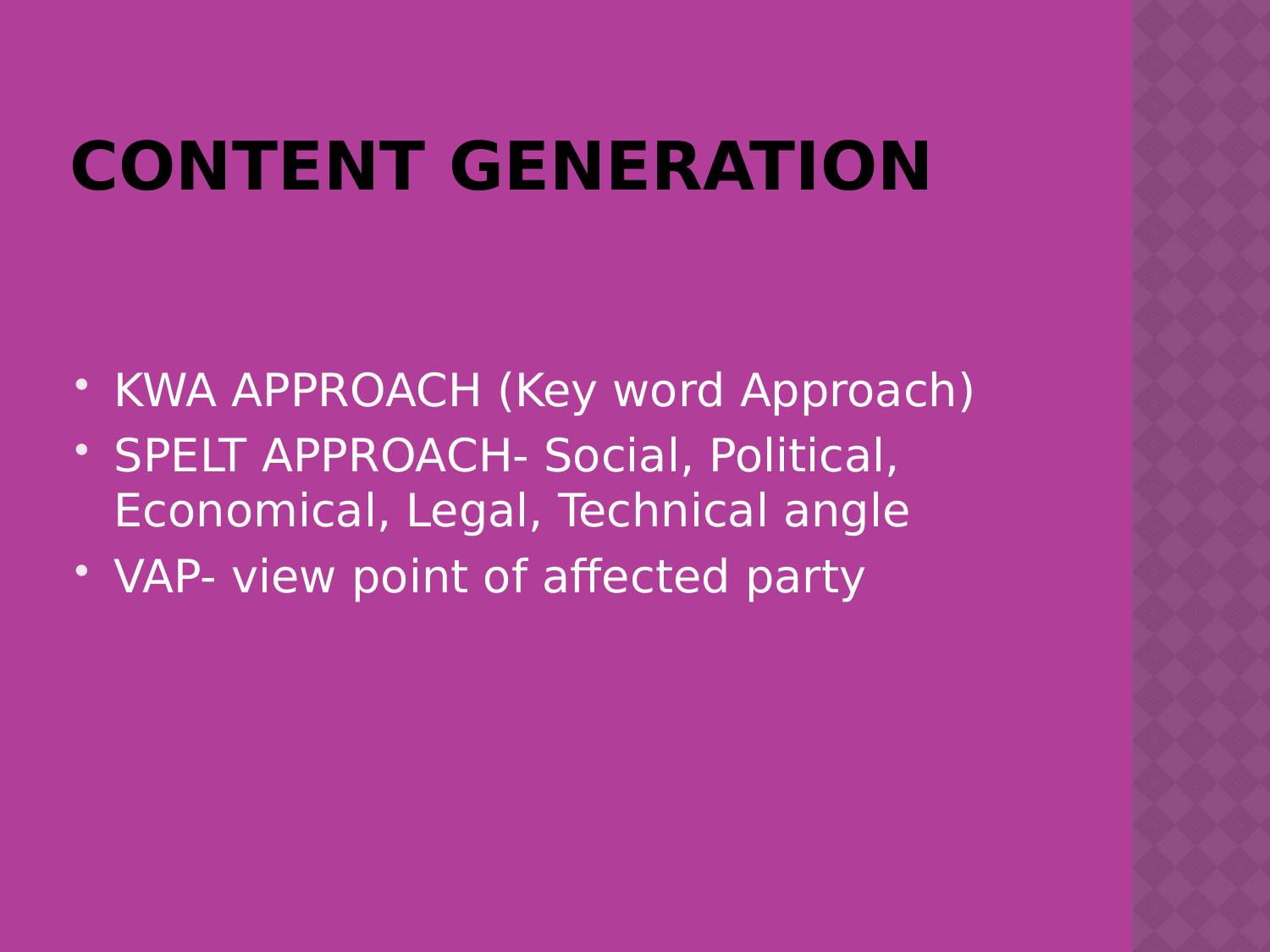

# CONTENT GENERATION

KWA APPROACH (Key word Approach)
SPELT APPROACH- Social, Political, Economical, Legal, Technical angle
VAP- view point of affected party